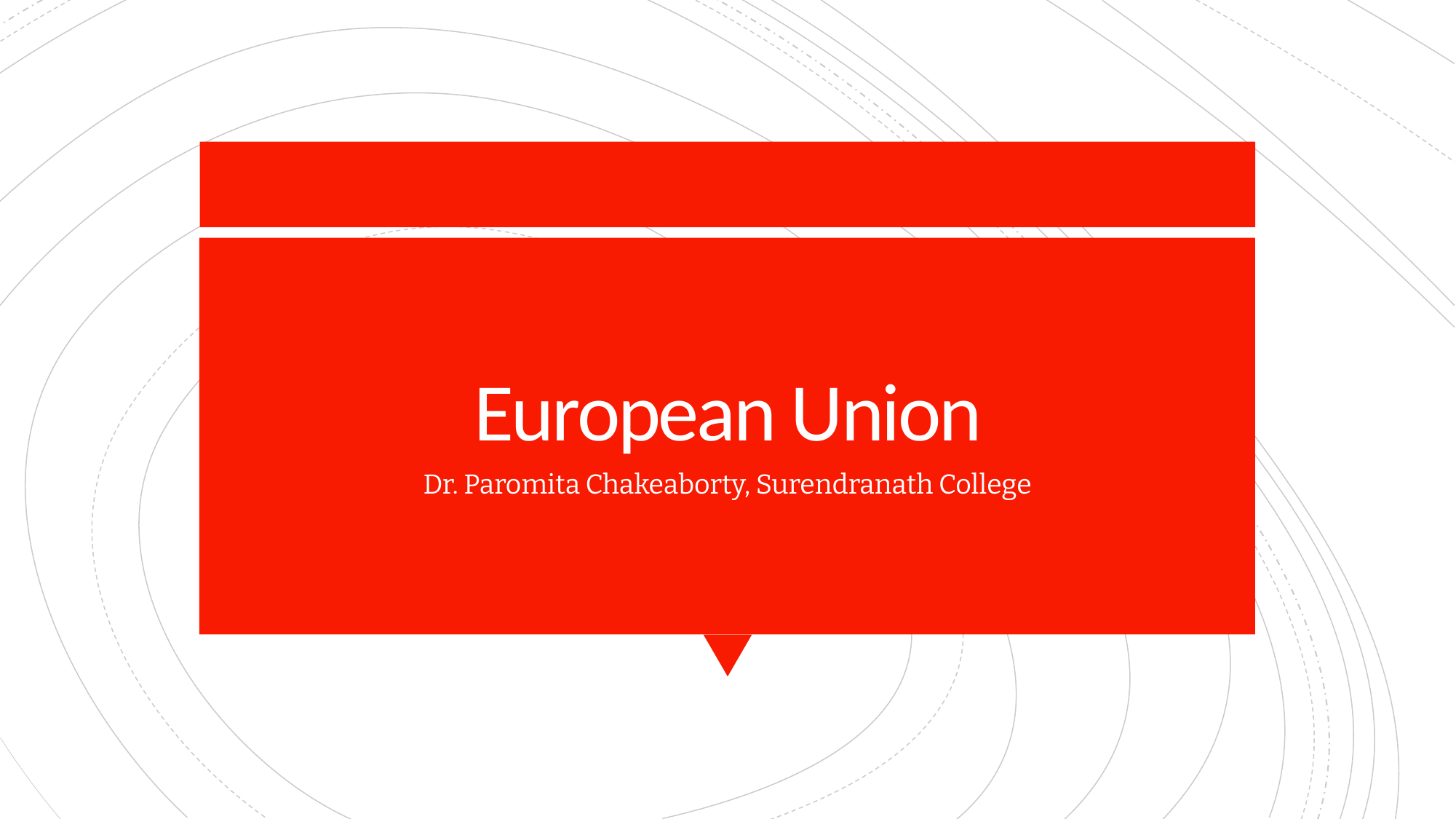

# European Union
Dr. Paromita Chakeaborty, Surendranath College